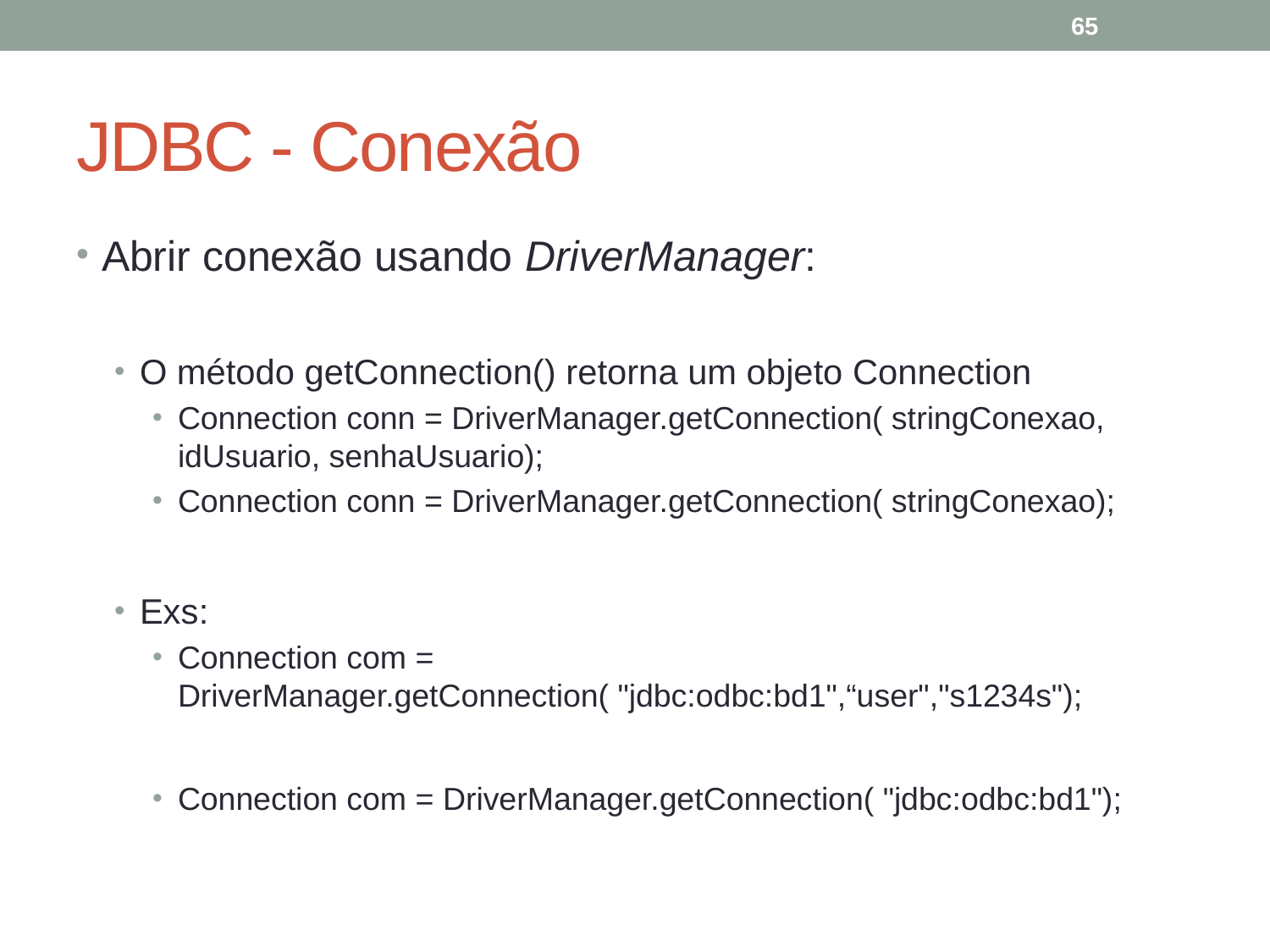

65
# JDBC - Conexão
Abrir conexão usando DriverManager:

O método getConnection() retorna um objeto Connection
Connection conn = DriverManager.getConnection( stringConexao, idUsuario, senhaUsuario);
Connection conn = DriverManager.getConnection( stringConexao);

Exs:
Connection com = DriverManager.getConnection( "jdbc:odbc:bd1",“user","s1234s");

Connection com = DriverManager.getConnection( "jdbc:odbc:bd1");